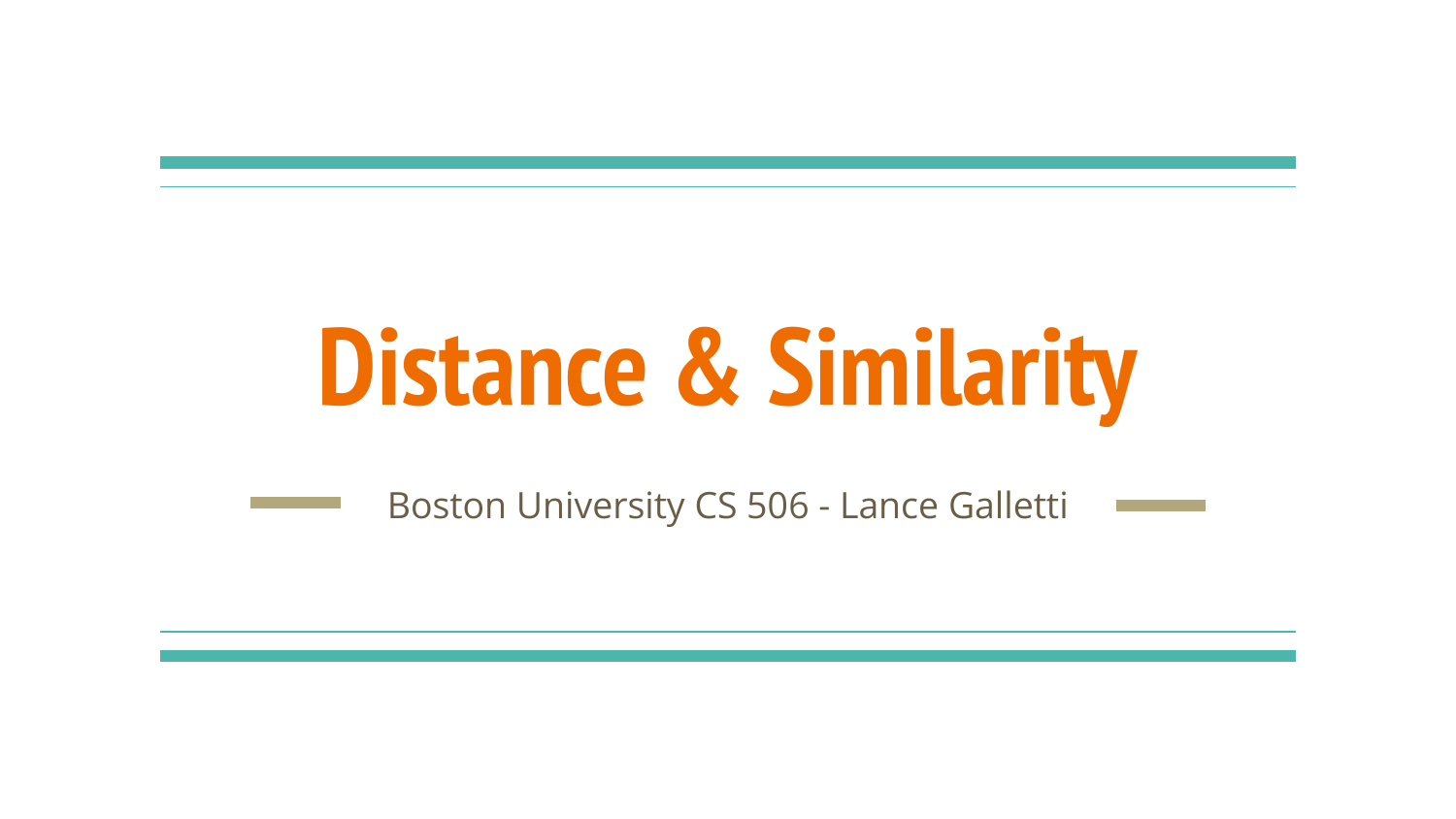

# Distance & Similarity
Boston University CS 506 - Lance Galletti